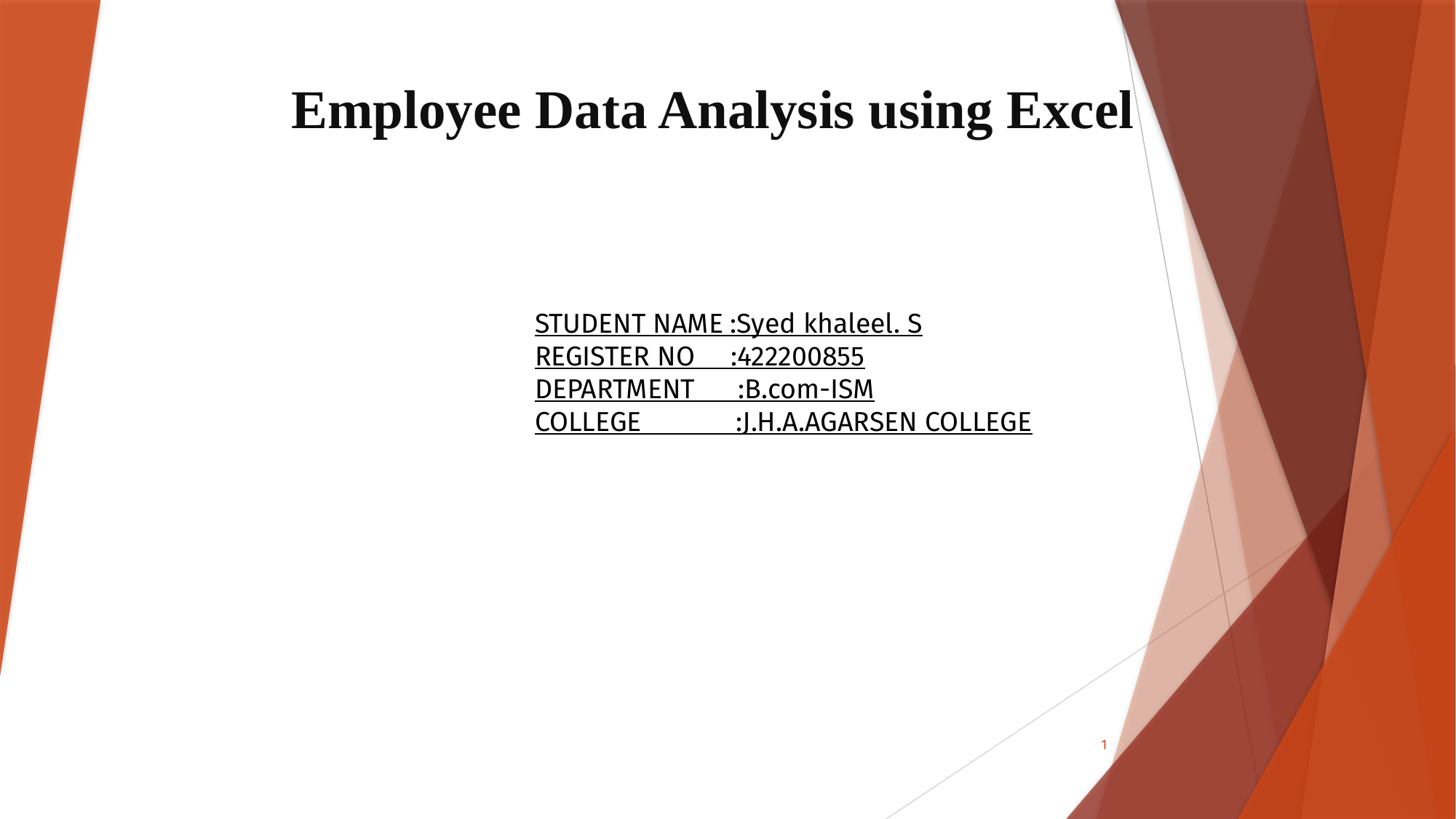

# Employee Data Analysis using Excel
STUDENT NAME :Syed khaleel. S
REGISTER NO     :422200855
DEPARTMENT      :B.com-ISM
COLLEGE             :J.H.A.AGARSEN COLLEGE
1